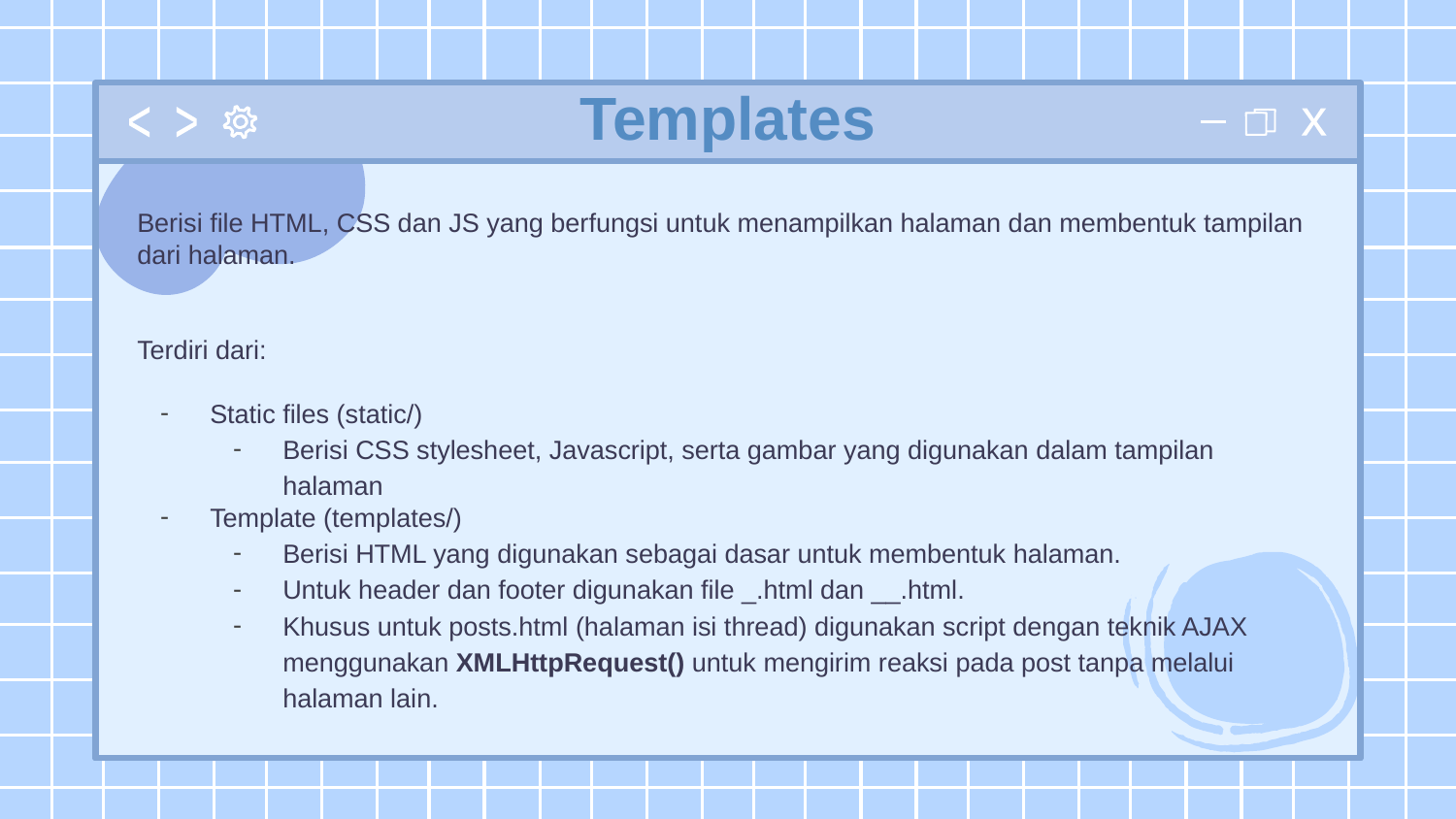

# Templates
Berisi file HTML, CSS dan JS yang berfungsi untuk menampilkan halaman dan membentuk tampilan dari halaman.
Terdiri dari:
Static files (static/)
Berisi CSS stylesheet, Javascript, serta gambar yang digunakan dalam tampilan halaman
Template (templates/)
Berisi HTML yang digunakan sebagai dasar untuk membentuk halaman.
Untuk header dan footer digunakan file _.html dan __.html.
Khusus untuk posts.html (halaman isi thread) digunakan script dengan teknik AJAX menggunakan XMLHttpRequest() untuk mengirim reaksi pada post tanpa melalui halaman lain.